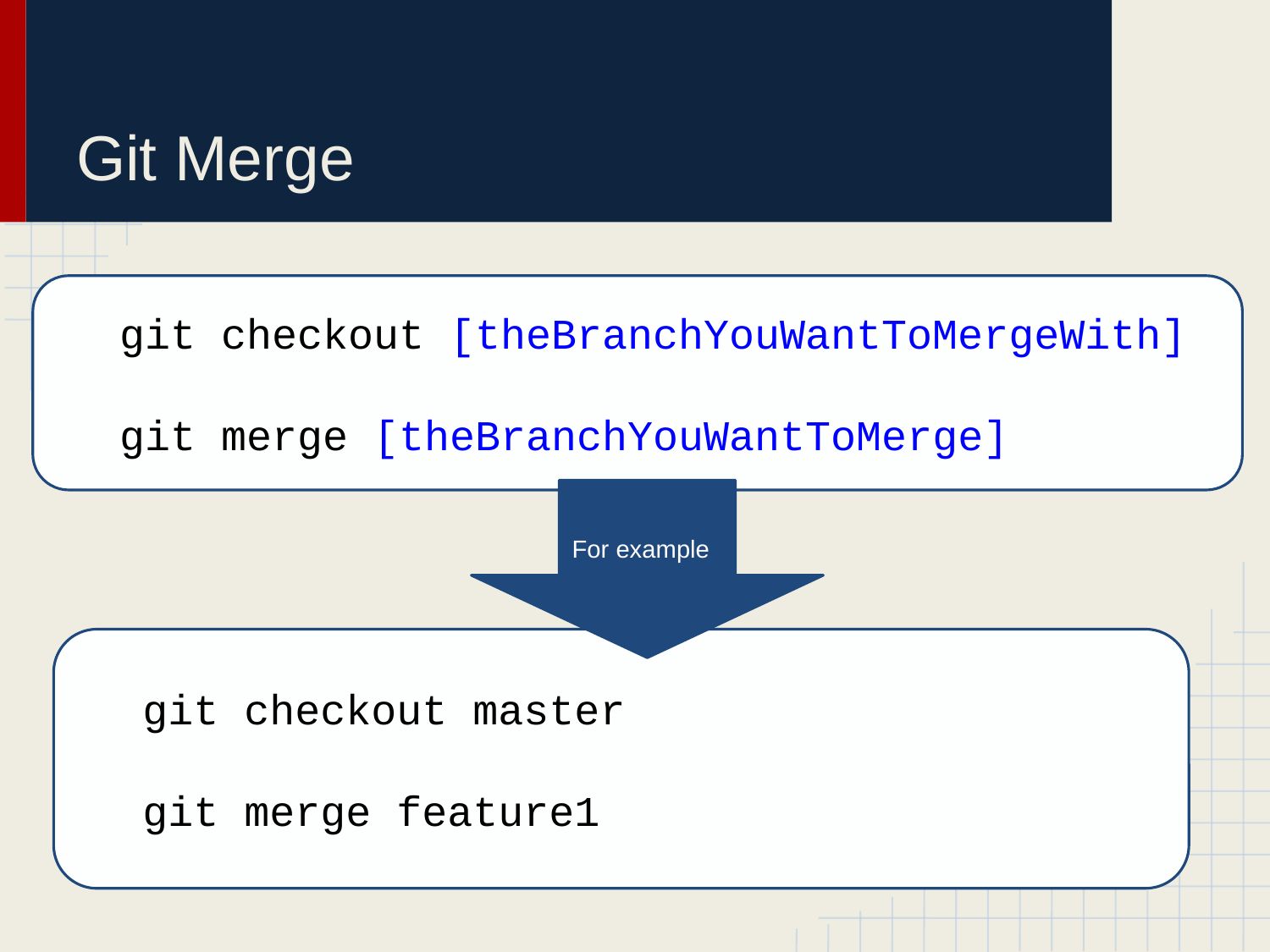

# Git Merge
git checkout [theBranchYouWantToMergeWith]

git merge [theBranchYouWantToMerge]
For example
git checkout master

git merge feature1